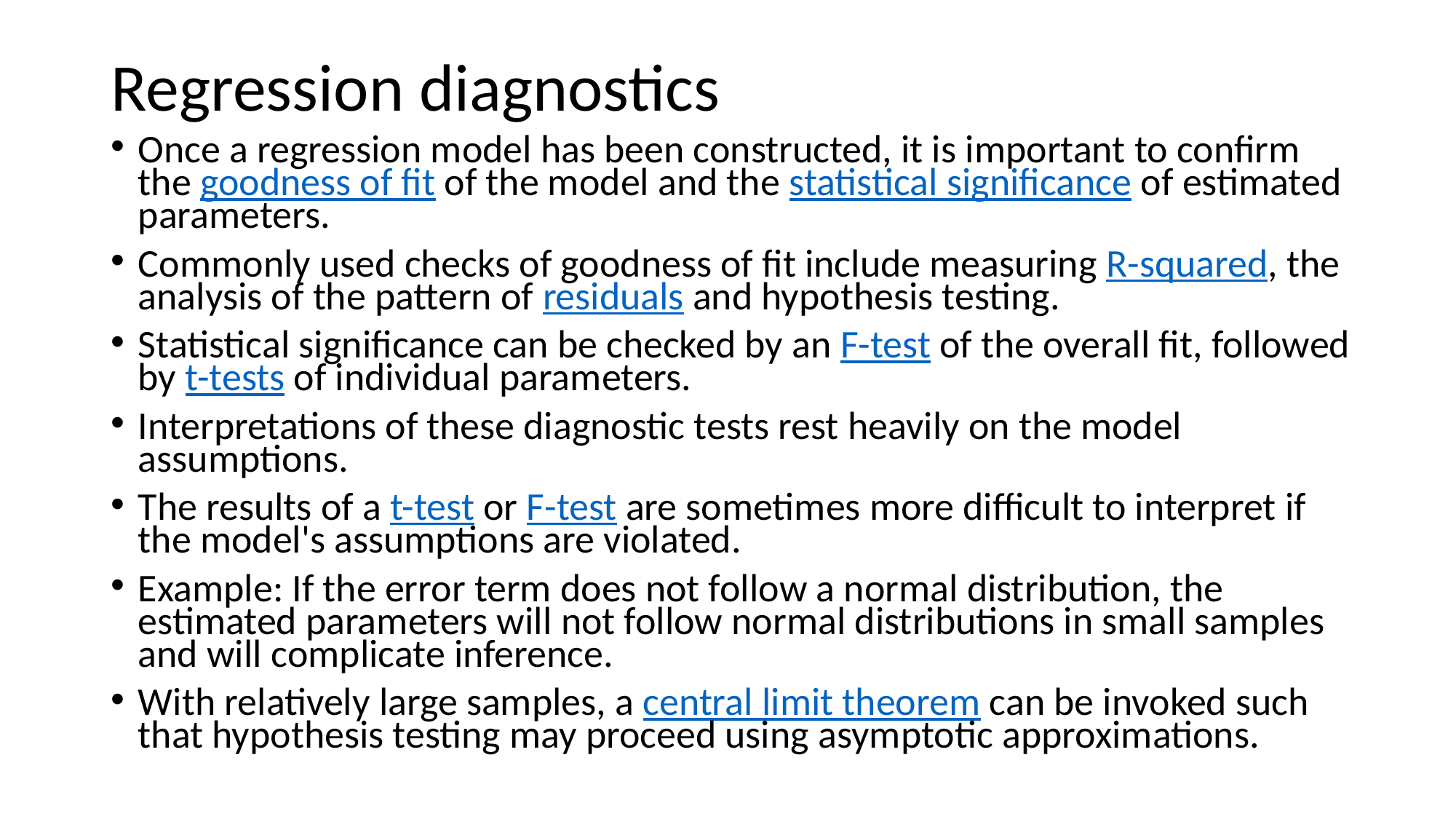

# Regression diagnostics
Once a regression model has been constructed, it is important to confirm the goodness of fit of the model and the statistical significance of estimated parameters.
Commonly used checks of goodness of fit include measuring R-squared, the analysis of the pattern of residuals and hypothesis testing.
Statistical significance can be checked by an F-test of the overall fit, followed by t-tests of individual parameters.
Interpretations of these diagnostic tests rest heavily on the model assumptions.
The results of a t-test or F-test are sometimes more difficult to interpret if the model's assumptions are violated.
Example: If the error term does not follow a normal distribution, the estimated parameters will not follow normal distributions in small samples and will complicate inference.
With relatively large samples, a central limit theorem can be invoked such that hypothesis testing may proceed using asymptotic approximations.